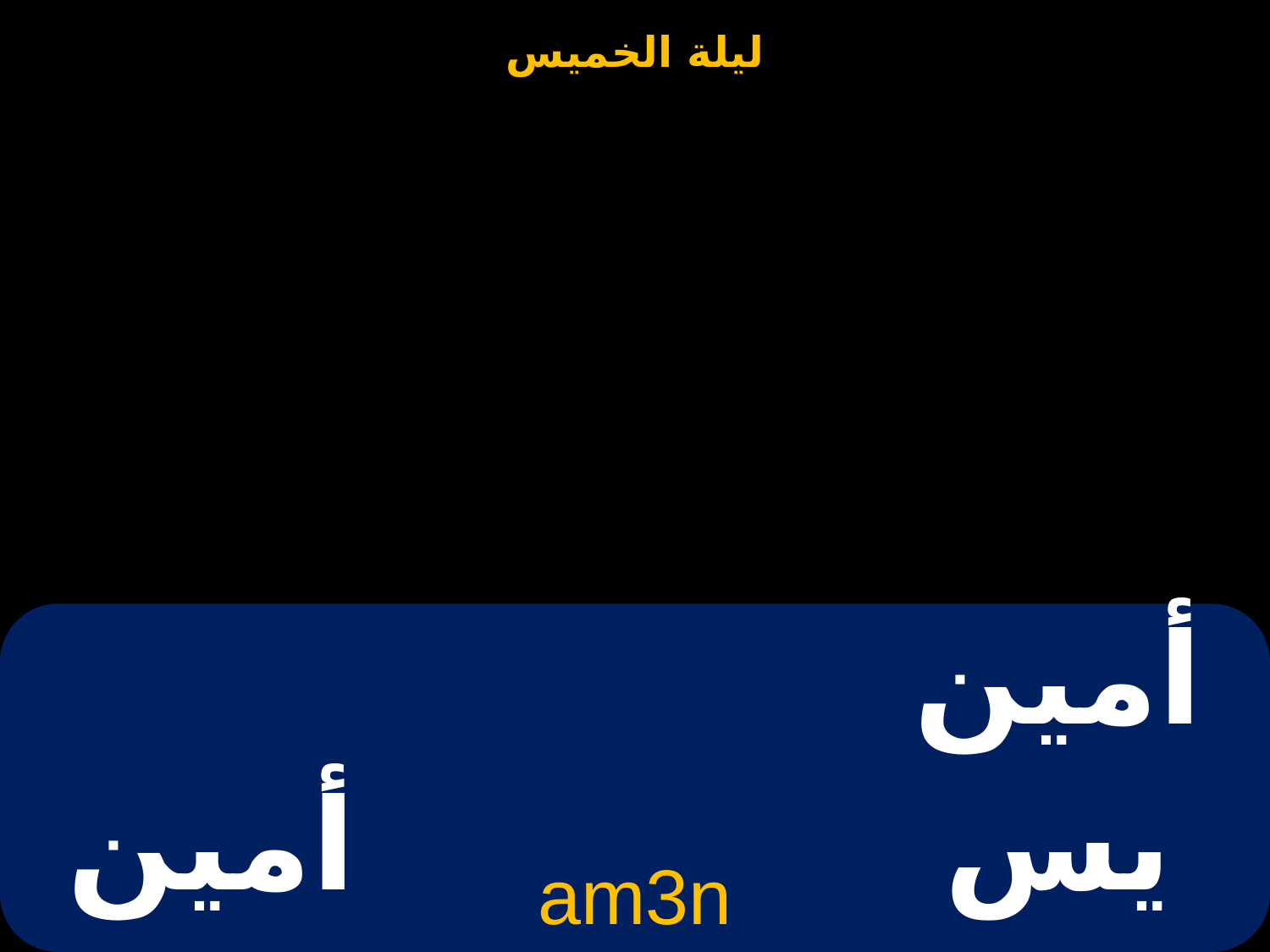

| أمين يكون | am3n ece2wpi | أمين يس إشوبى |
| --- | --- | --- |